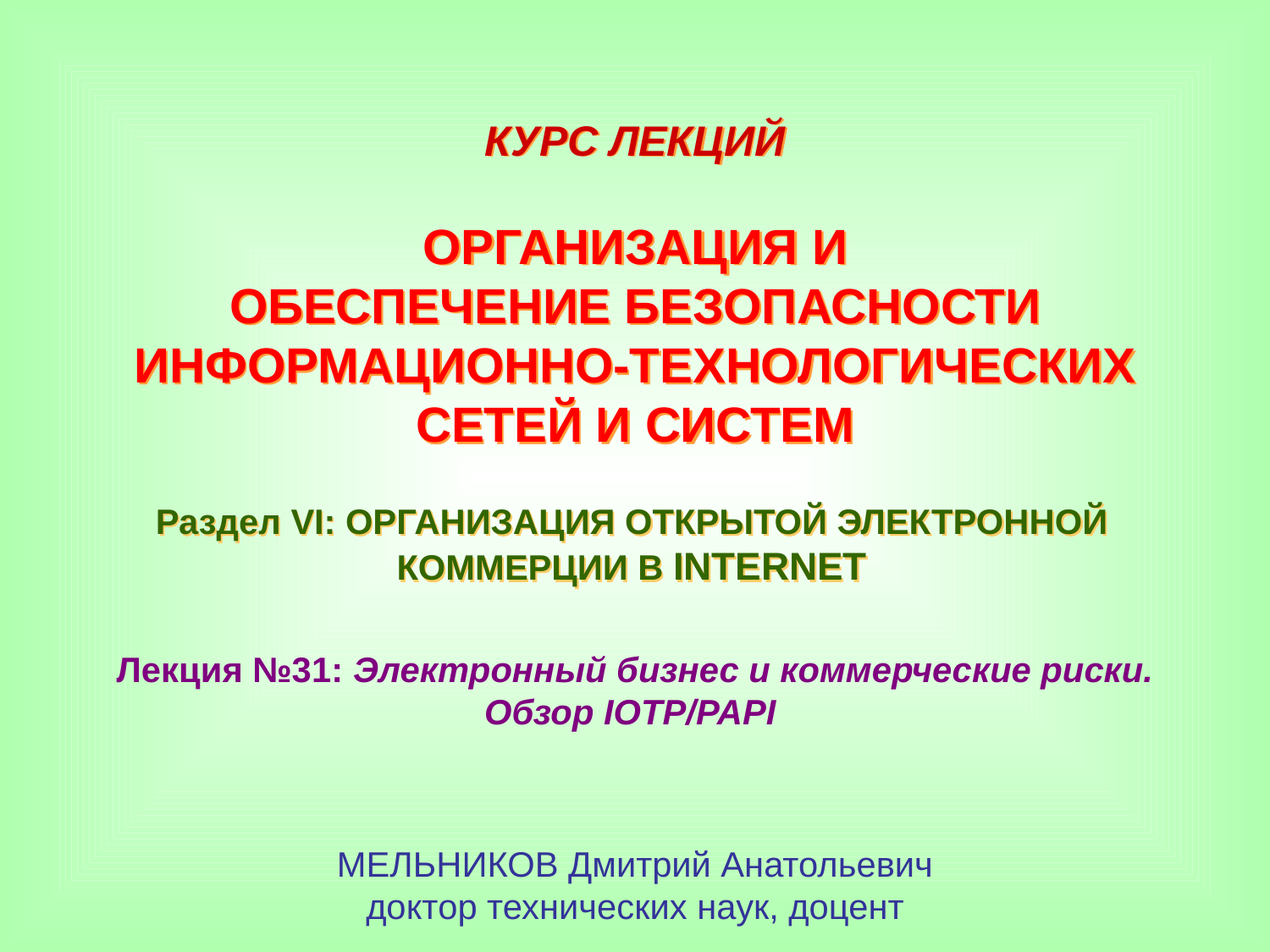

КУРС ЛЕКЦИЙ

ОРГАНИЗАЦИЯ И
ОБЕСПЕЧЕНИЕ БЕЗОПАСНОСТИ
ИНФОРМАЦИОННО-ТЕХНОЛОГИЧЕСКИХ
СЕТЕЙ И СИСТЕМ

Раздел VI: ОРГАНИЗАЦИЯ ОТКРЫТОЙ ЭЛЕКТРОННОЙ
 КОММЕРЦИИ В INTERNET
Лекция №31: Электронный бизнес и коммерческие риски.
Обзор IOTP/PAPI
МЕЛЬНИКОВ Дмитрий Анатольевич
доктор технических наук, доцент